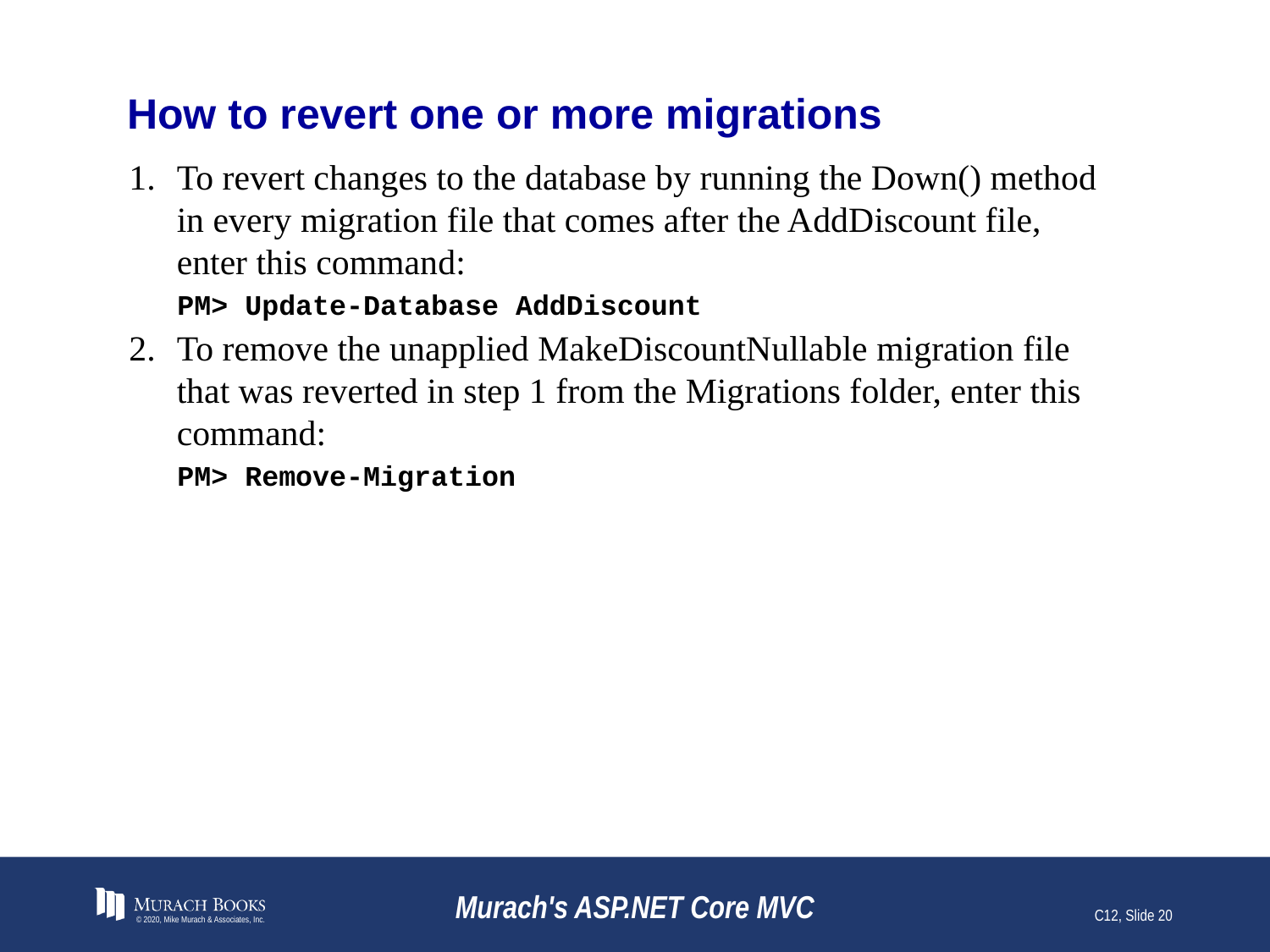

# How to revert one or more migrations
To revert changes to the database by running the Down() method in every migration file that comes after the AddDiscount file, enter this command:
PM> Update-Database AddDiscount
To remove the unapplied MakeDiscountNullable migration file that was reverted in step 1 from the Migrations folder, enter this command:
PM> Remove-Migration

© 2020, Mike Murach & Associates, Inc.
Murach's ASP.NET Core MVC

C12, Slide 20